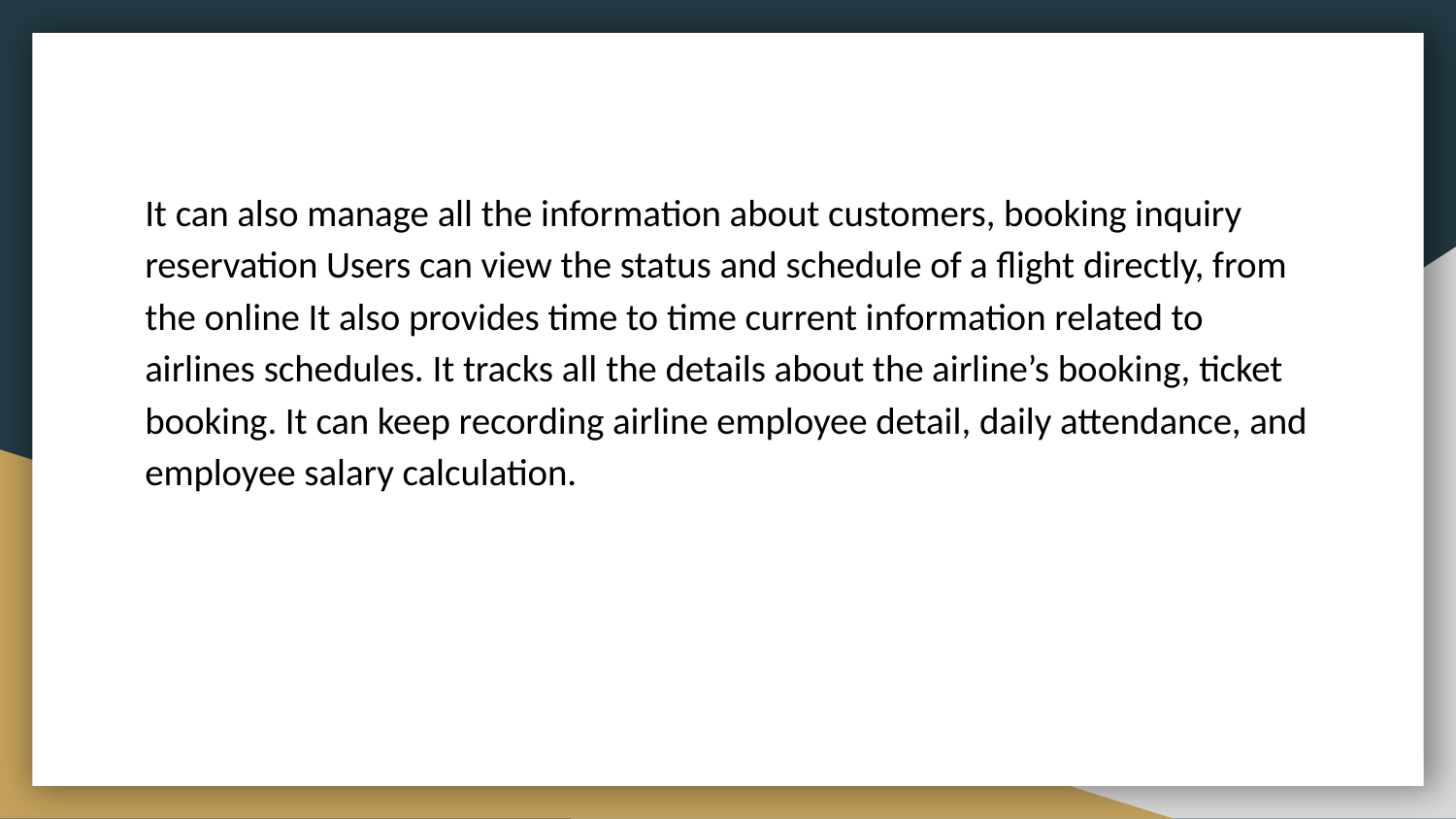

It can also manage all the information about customers, booking inquiry reservation Users can view the status and schedule of a flight directly, from the online It also provides time to time current information related to airlines schedules. It tracks all the details about the airline’s booking, ticket booking. It can keep recording airline employee detail, daily attendance, and employee salary calculation.